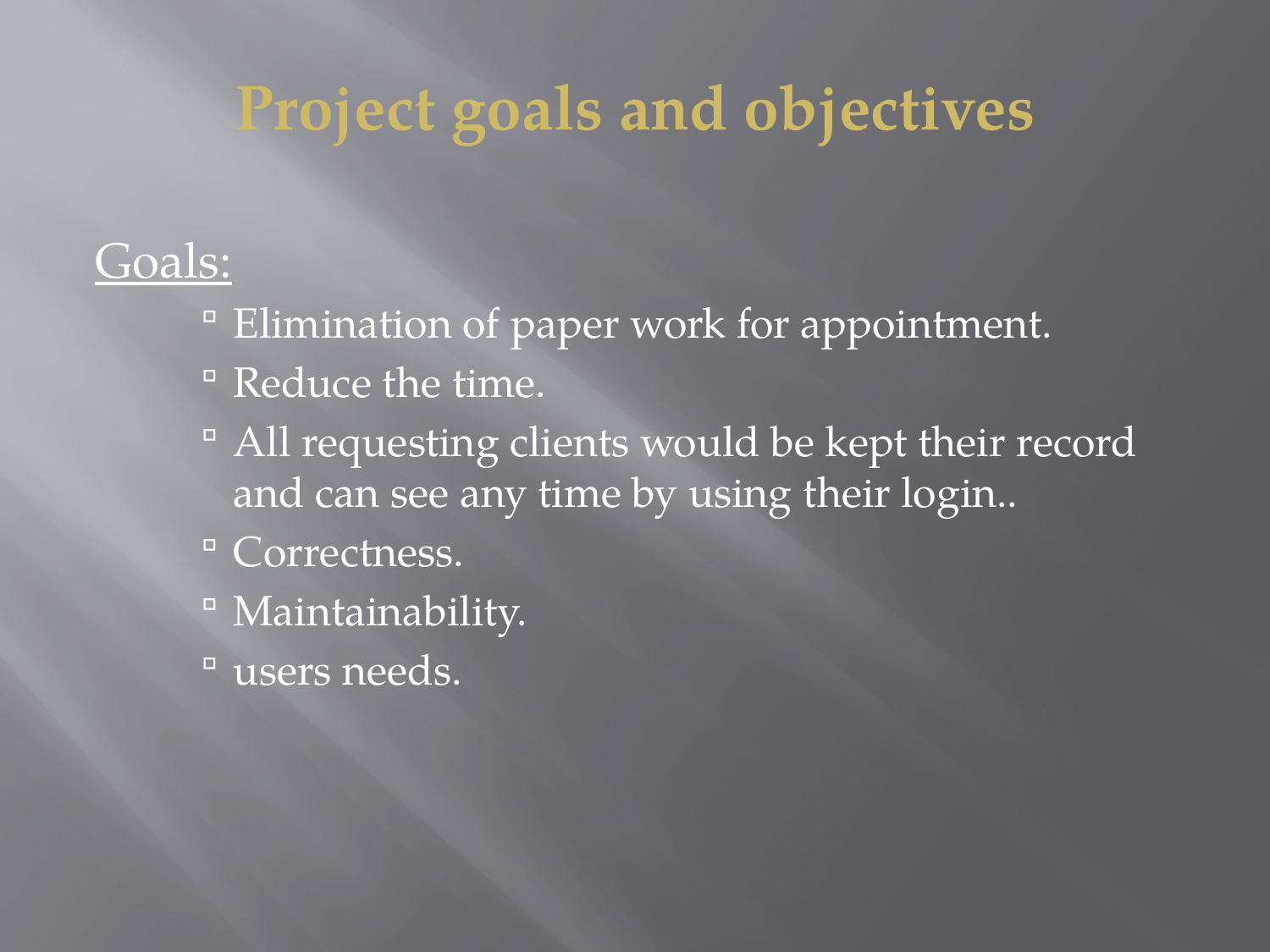

# Project goals and objectives
Goals:
Elimination of paper work for appointment.
Reduce the time.
All requesting clients would be kept their record and can see any time by using their login..
Correctness.
Maintainability.
users needs.